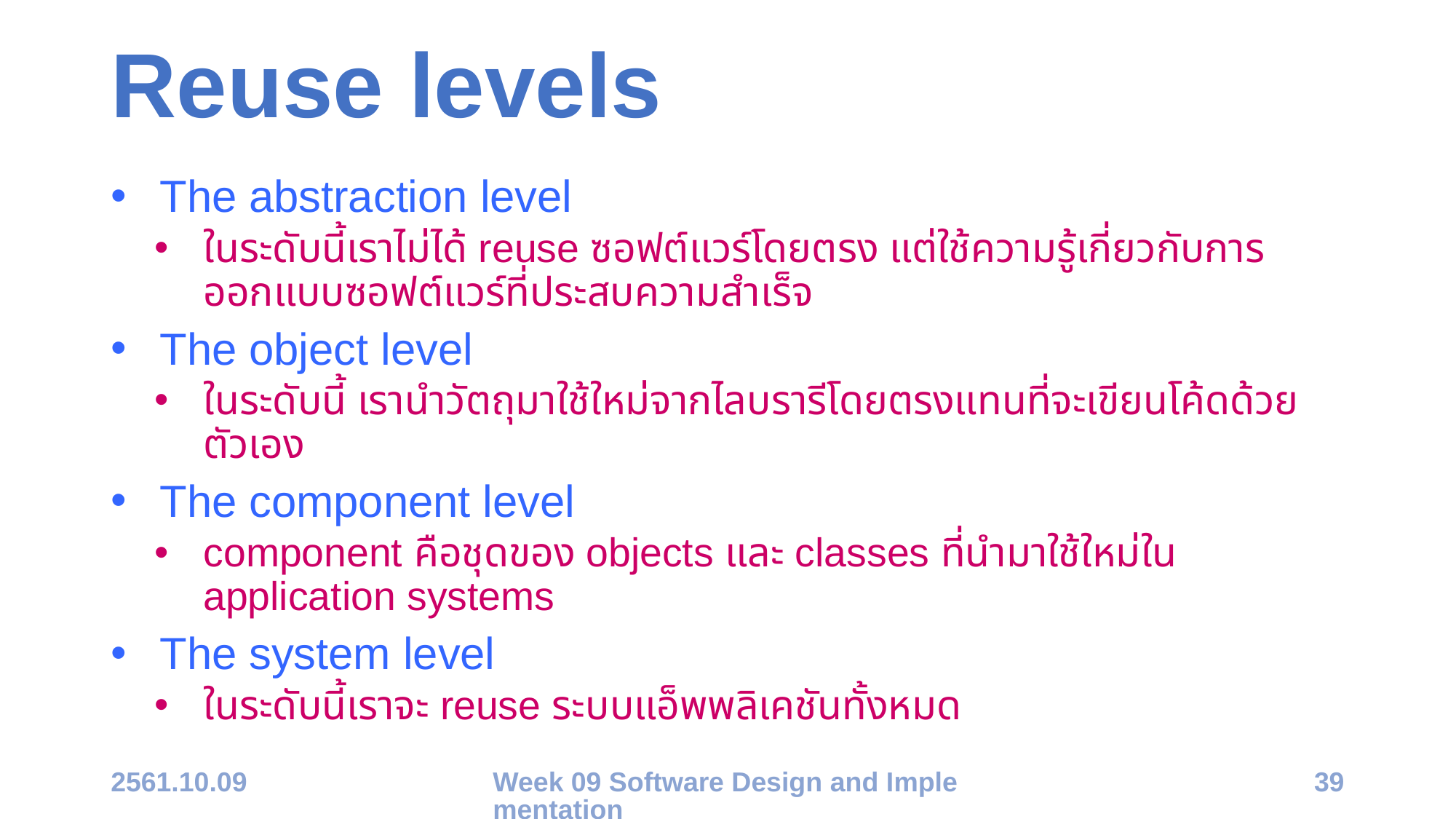

# Reuse levels
The abstraction level
ในระดับนี้เราไม่ได้ reuse ซอฟต์แวร์โดยตรง แต่ใช้ความรู้เกี่ยวกับการออกแบบซอฟต์แวร์ที่ประสบความสำเร็จ
The object level
ในระดับนี้ เรานำวัตถุมาใช้ใหม่จากไลบรารีโดยตรงแทนที่จะเขียนโค้ดด้วยตัวเอง
The component level
component คือชุดของ objects และ classes ที่นำมาใช้ใหม่ใน application systems
The system level
ในระดับนี้เราจะ reuse ระบบแอ็พพลิเคชันทั้งหมด

2561.10.09
Week 09 Software Design and Implementation
39